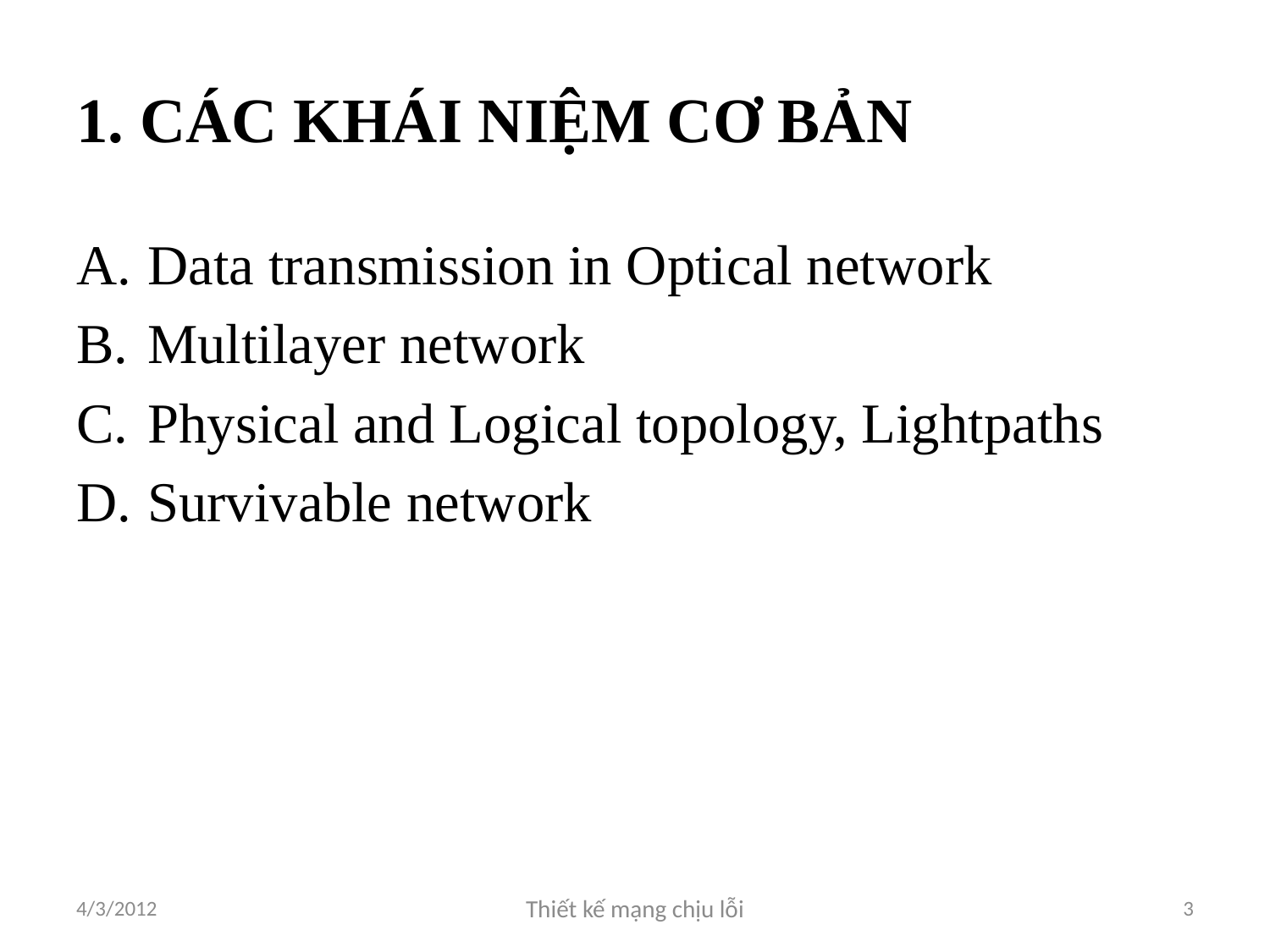

# 1. CÁC KHÁI NIỆM CƠ BẢN
Data transmission in Optical network
Multilayer network
Physical and Logical topology, Lightpaths
Survivable network
4/3/2012
Thiết kế mạng chịu lỗi
3